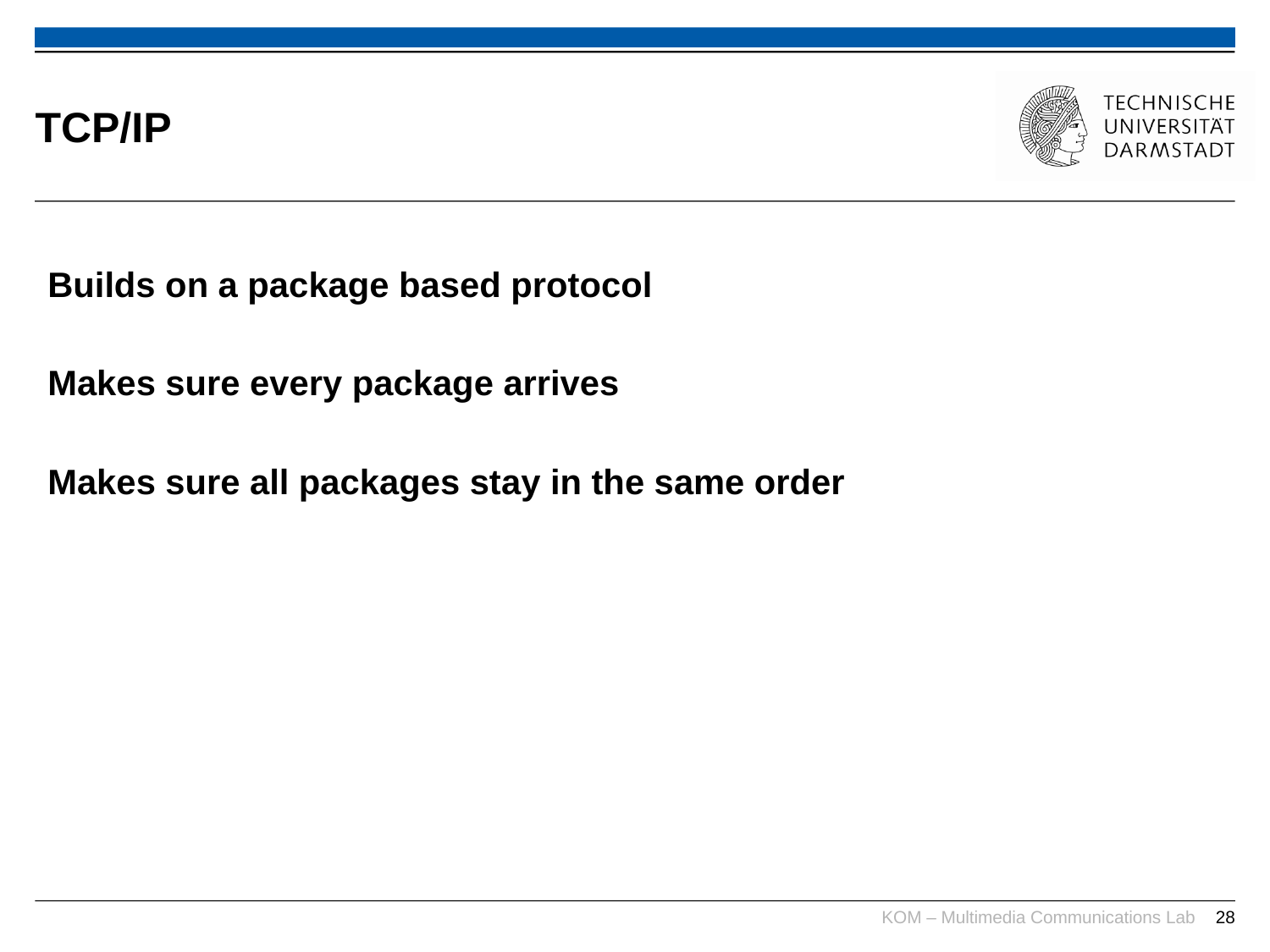

# TCP/IP

Builds on a package based protocol

Makes sure every package arrives

Makes sure all packages stay in the same order